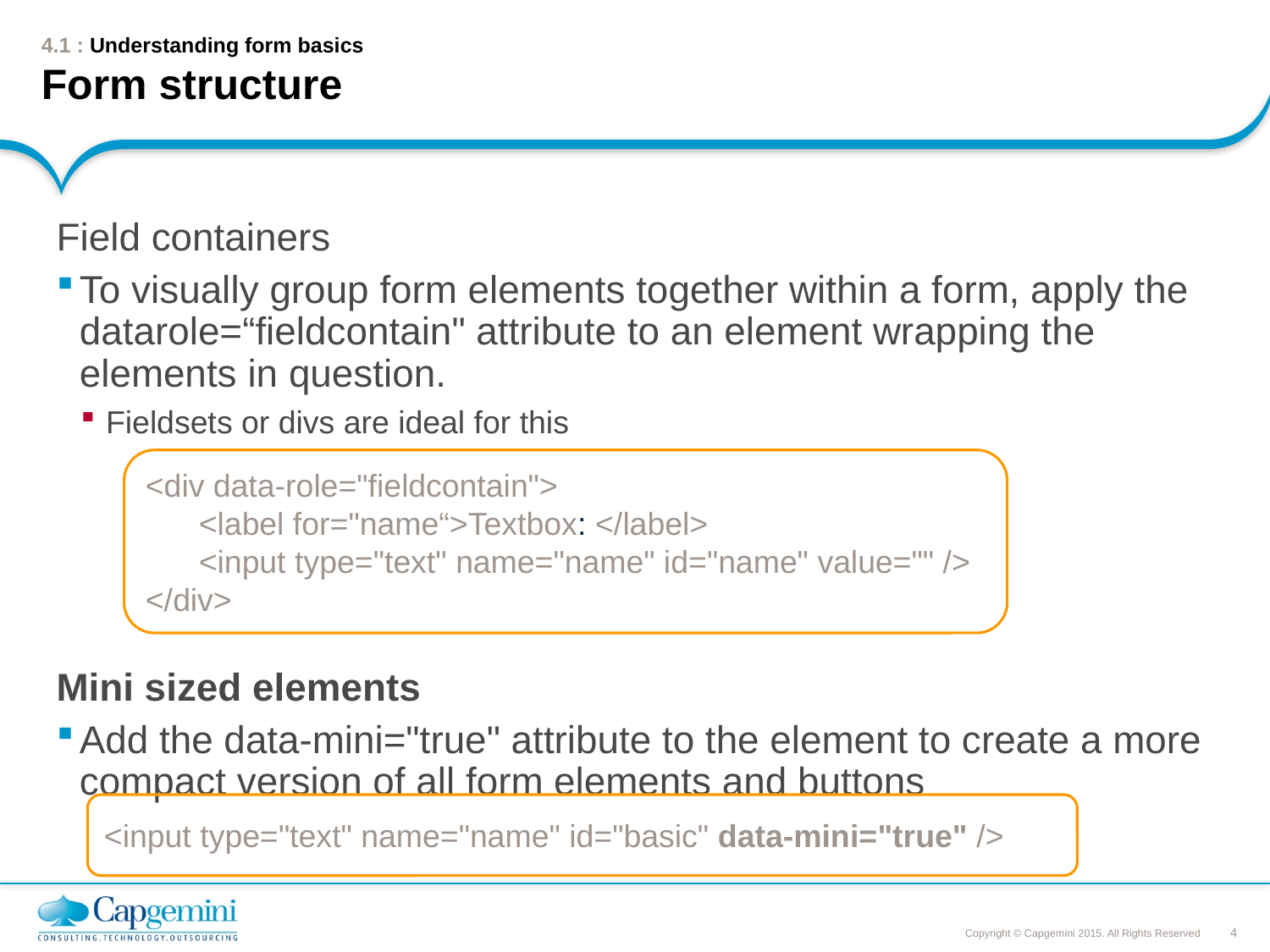

# 4.1 : Understanding form basics Form structure
Field containers
To visually group form elements together within a form, apply the datarole=“fieldcontain" attribute to an element wrapping the elements in question.
Fieldsets or divs are ideal for this

Mini sized elements
Add the data-mini="true" attribute to the element to create a more compact version of all form elements and buttons

<div data-role="fieldcontain">
      <label for="name“>Textbox: </label>
      <input type="text" name="name" id="name" value="" />
</div>
<input type="text" name="name" id="basic" data-mini="true" />